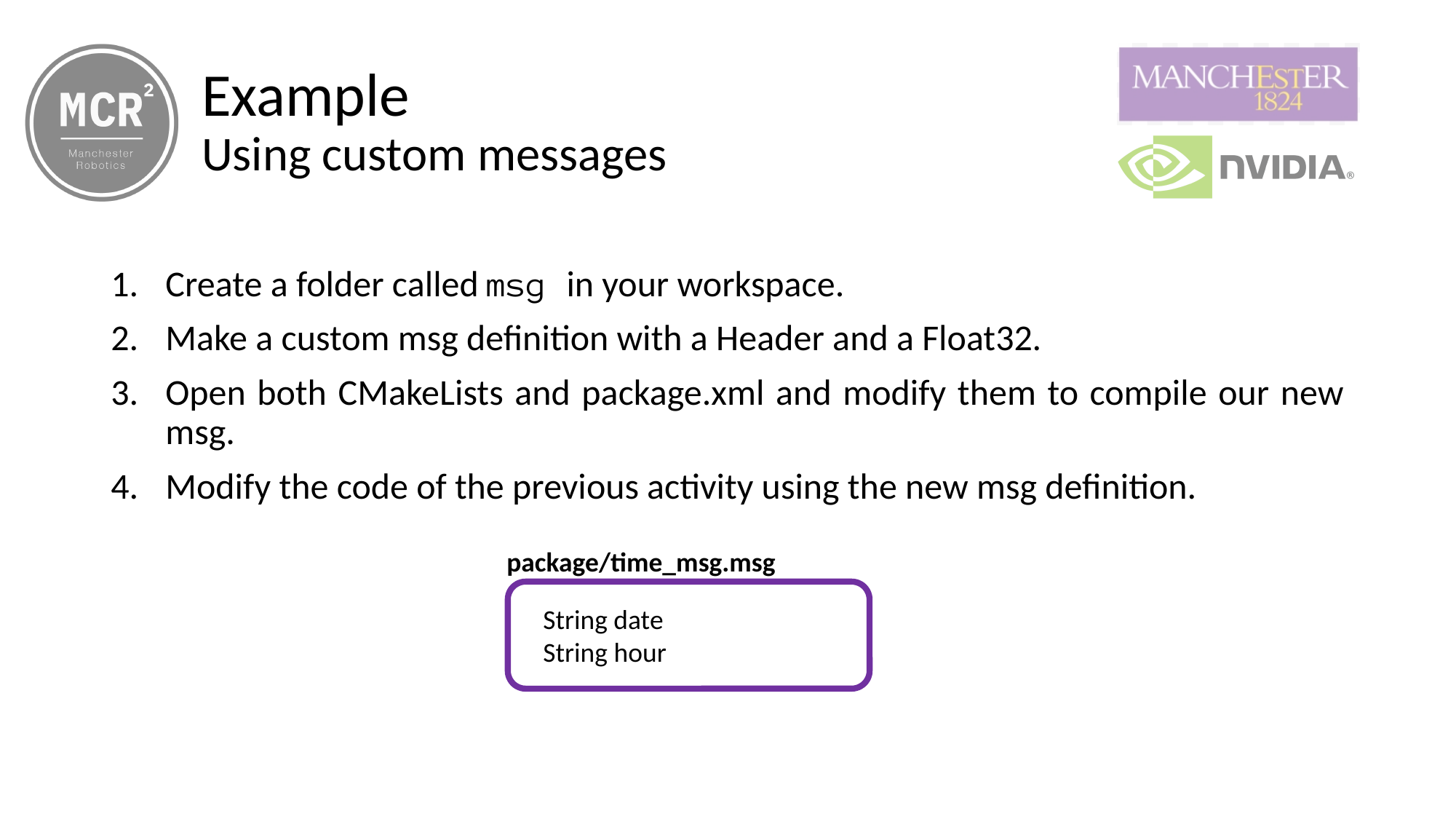

# Example Using custom messages
Create a folder called msg in your workspace.
Make a custom msg definition with a Header and a Float32.
Open both CMakeLists and package.xml and modify them to compile our new msg.
Modify the code of the previous activity using the new msg definition.
package/time_msg.msg

String date
String hour